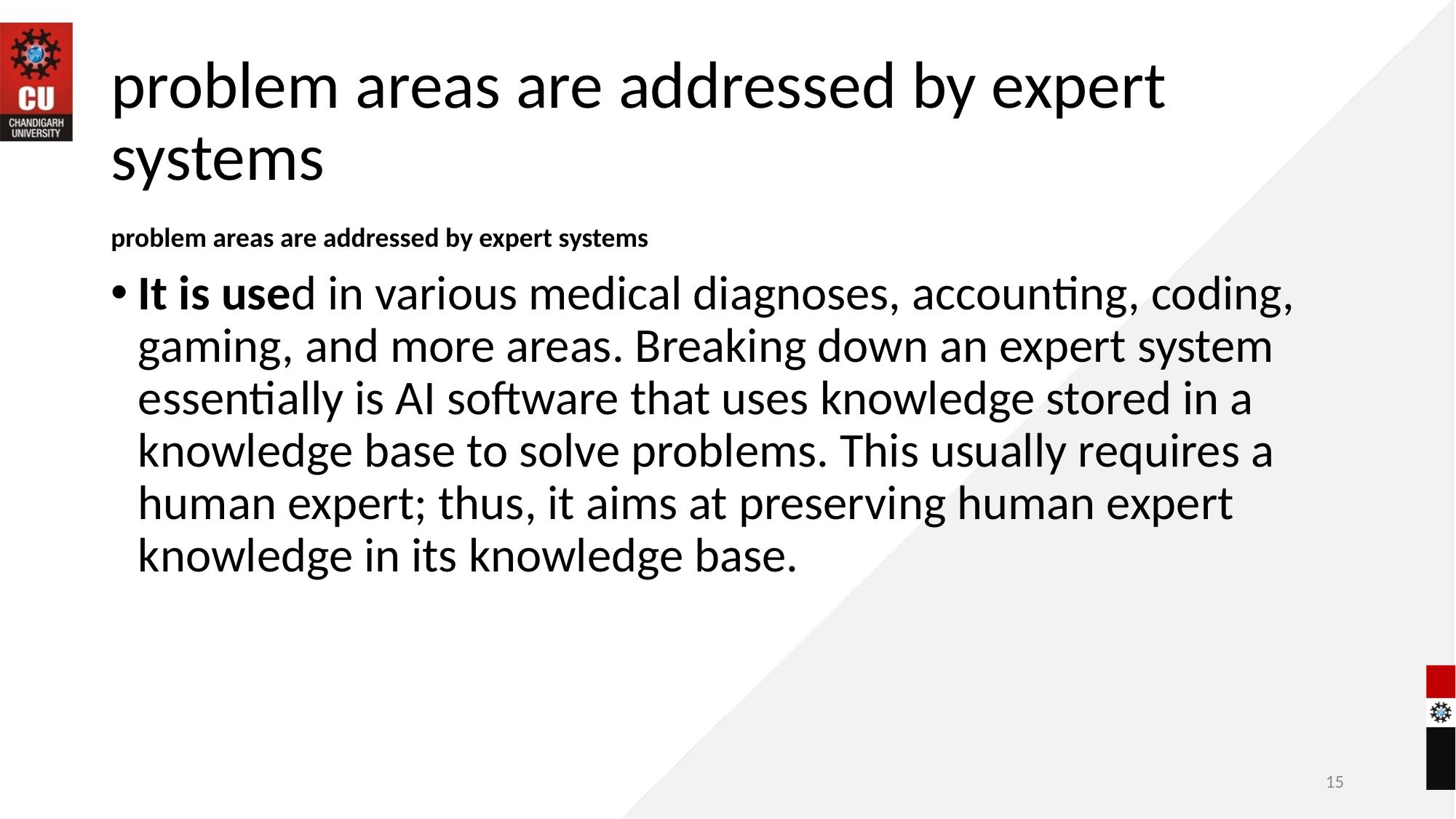

# problem areas are addressed by expert systems
problem areas are addressed by expert systems
It is used in various medical diagnoses, accounting, coding, gaming, and more areas. Breaking down an expert system essentially is AI software that uses knowledge stored in a knowledge base to solve problems. This usually requires a human expert; thus, it aims at preserving human expert knowledge in its knowledge base.
15